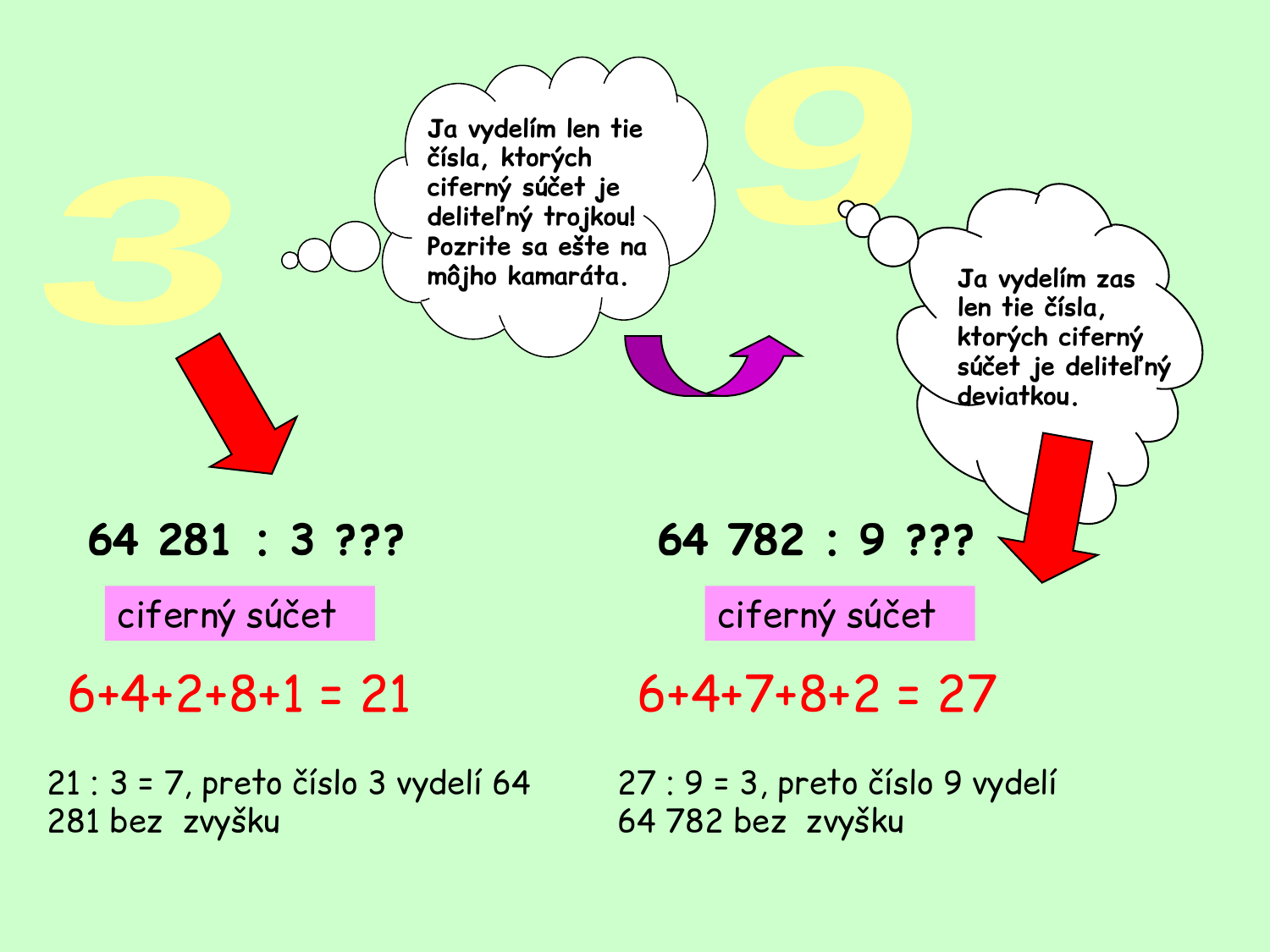

9
Ja vydelím len tie čísla, ktorých ciferný súčet je deliteľný trojkou! Pozrite sa ešte na môjho kamaráta.
3

Ja vydelím zas len tie čísla, ktorých ciferný súčet je deliteľný deviatkou.

64 281 : 3 ???
64 782 : 9 ???
ciferný súčet
ciferný súčet
6+4+2+8+1 = 21
6+4+7+8+2 = 27
21 : 3 = 7, preto číslo 3 vydelí 64 281 bez  zvyšku
27 : 9 = 3, preto číslo 9 vydelí 64 782 bez  zvyšku